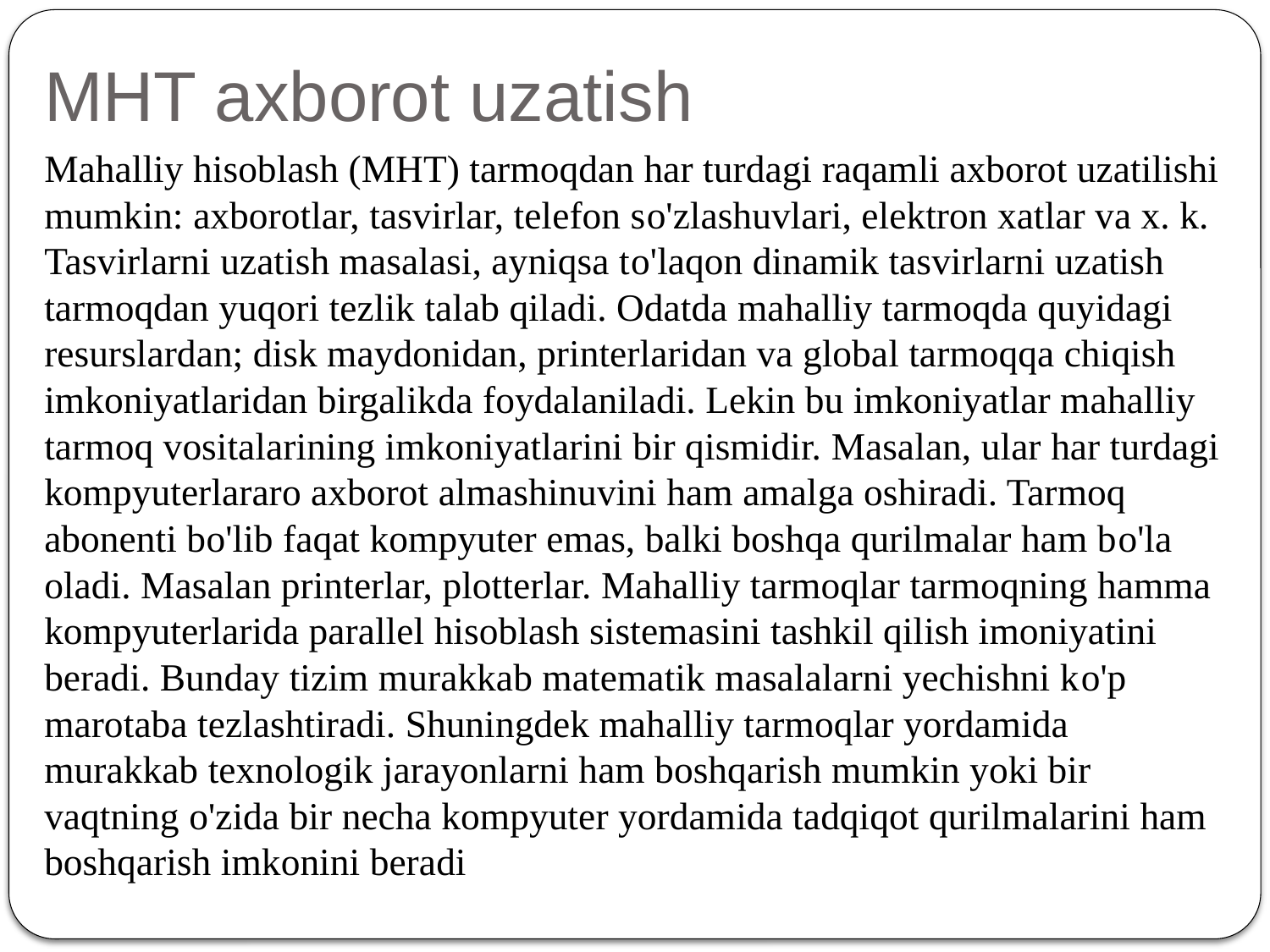

# MHT axborot uzatish
Mahalliy hisoblash (MHT) tarmoqdan har turdagi raqamli axborot uzatilishi mumkin: axborotlar, tasvirlar, telefon sо'zlashuvlari, elektron xatlar va x. k. Tasvirlarni uzatish masalasi, ayniqsa tо'laqon dinamik tasvirlarni uzatish tarmoqdan yuqori tezlik talab qiladi. Odatda mahalliy tarmoqda quyidagi resurslardan; disk maydonidan, printerlaridan va global tarmoqqa chiqish imkoniyatlaridan birgalikda foydalaniladi. Lekin bu imkoniyatlar mahalliy tarmoq vositalarining imkoniyatlarini bir qismidir. Masalan, ular har turdagi kompyuterlararo axborot almashinuvini ham amalga oshiradi. Tarmoq abonenti bо'lib faqat kompyuter emas, balki boshqa qurilmalar ham bо'la oladi. Masalan printerlar, plotterlar. Mahalliy tarmoqlar tarmoqning hamma kompyuterlarida parallel hisoblash sistemasini tashkil qilish imoniyatini beradi. Bunday tizim murakkab matematik masalalarni yechishni kо'p marotaba tezlashtiradi. Shuningdek mahalliy tarmoqlar yordamida murakkab texnologik jarayonlarni ham boshqarish mumkin yoki bir vaqtning о'zida bir necha kompyuter yordamida tadqiqot qurilmalarini ham boshqarish imkonini beradi